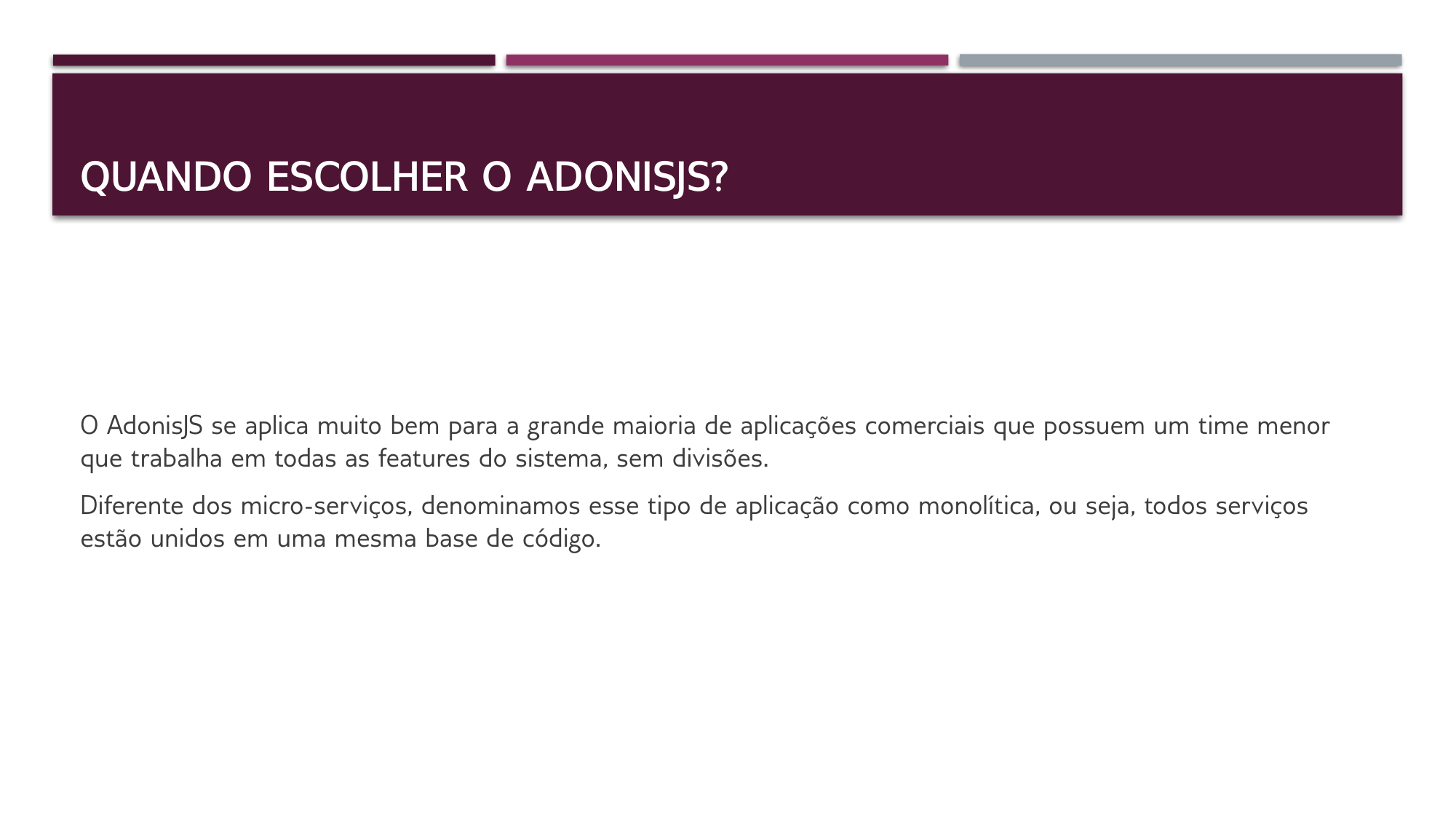

# Quando escolher o AdonisJS?
O AdonisJS se aplica muito bem para a grande maioria de aplicações comerciais que possuem um time menor que trabalha em todas as features do sistema, sem divisões.
Diferente dos micro-serviços, denominamos esse tipo de aplicação como monolítica, ou seja, todos serviços estão unidos em uma mesma base de código.